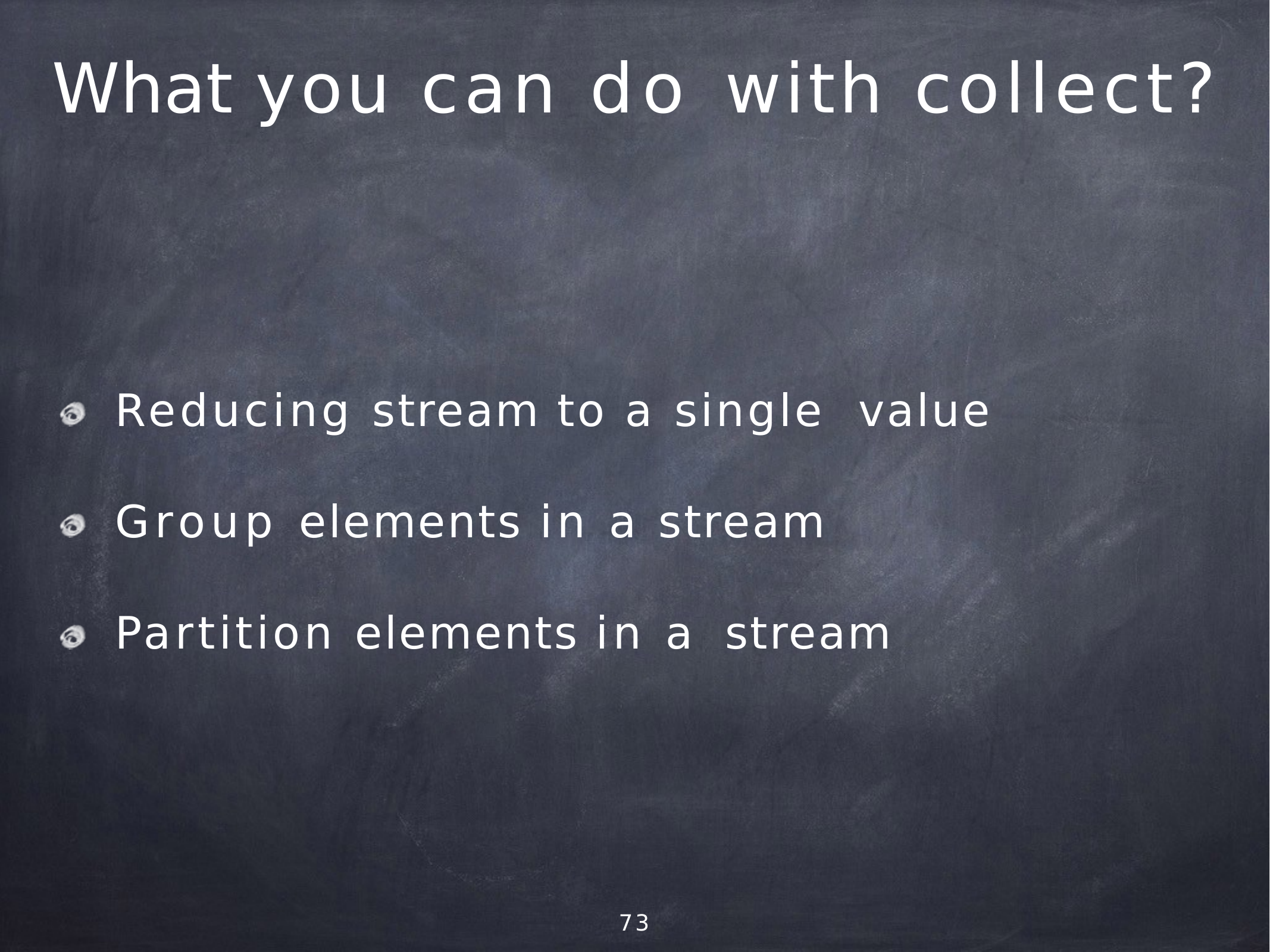

# What you can do with collect?
Reducing stream to a single value
Group elements in a stream  Partition elements in a stream

73